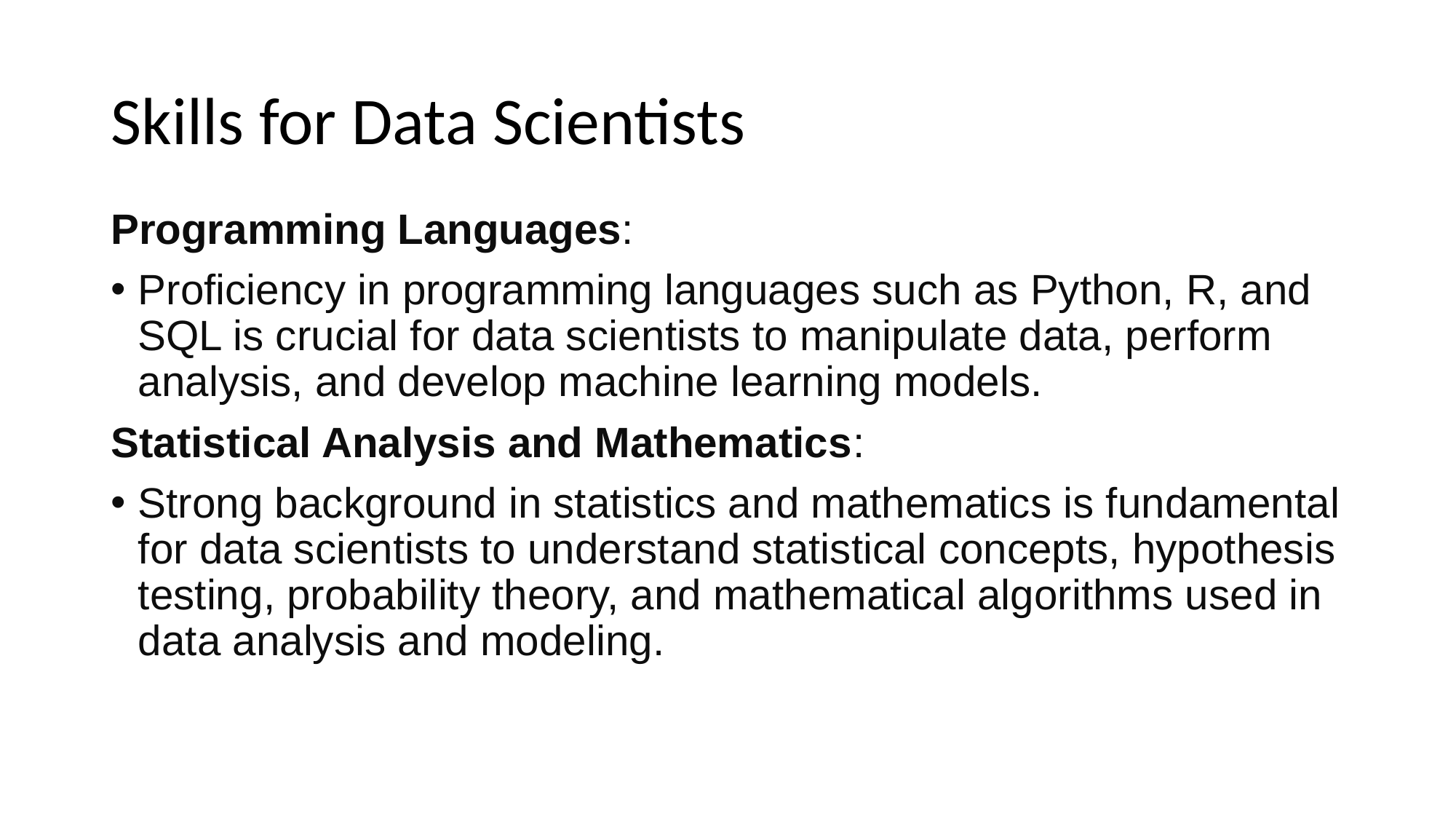

# Skills for Data Scientists
Programming Languages:
Proficiency in programming languages such as Python, R, and SQL is crucial for data scientists to manipulate data, perform analysis, and develop machine learning models.
Statistical Analysis and Mathematics:
Strong background in statistics and mathematics is fundamental for data scientists to understand statistical concepts, hypothesis testing, probability theory, and mathematical algorithms used in data analysis and modeling.